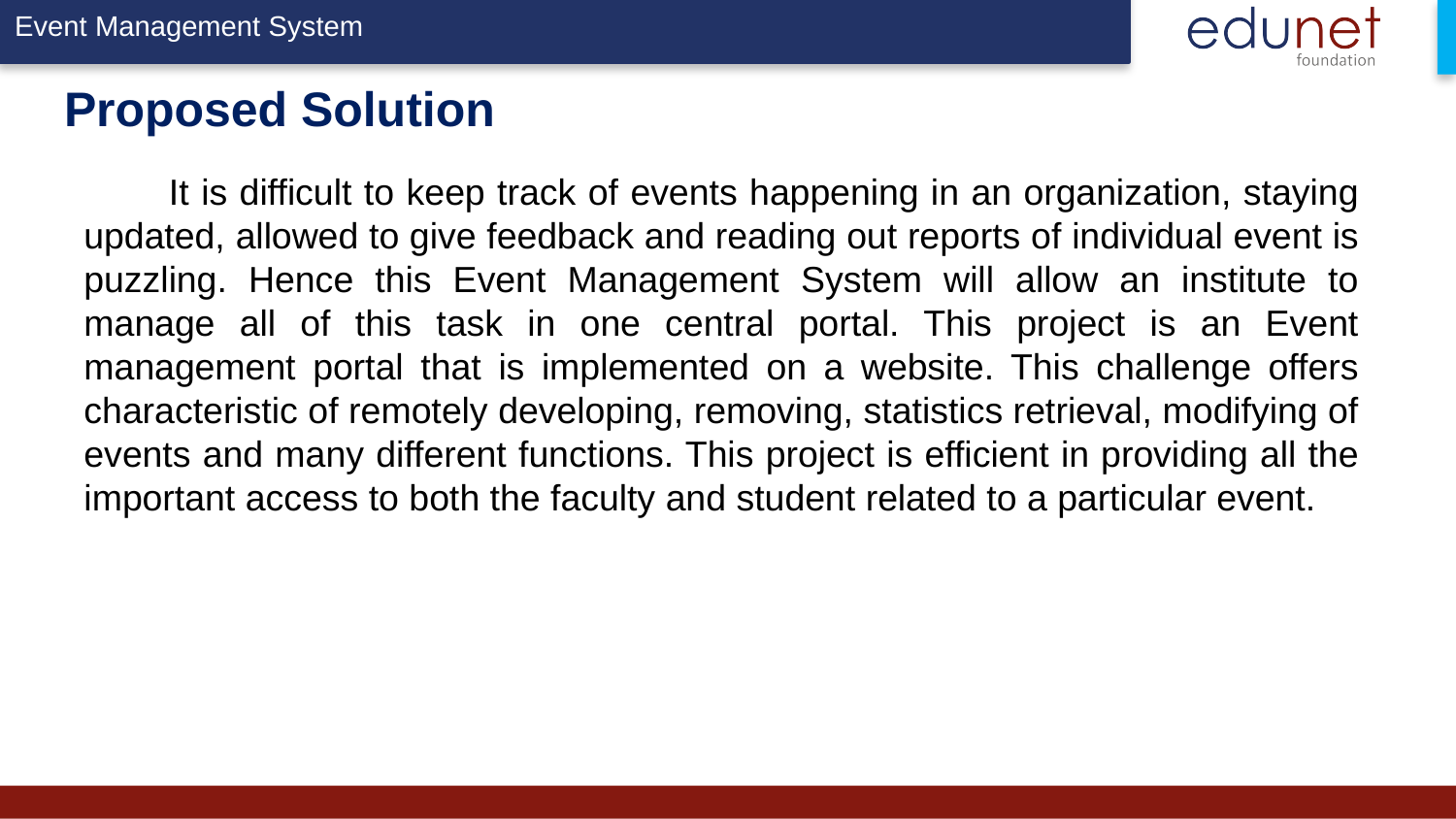

# Proposed Solution
       It is difficult to keep track of events happening in an organization, staying updated, allowed to give feedback and reading out reports of individual event is puzzling. Hence this Event Management System will allow an institute to manage all of this task in one central portal. This project is an Event management portal that is implemented on a website. This challenge offers characteristic of remotely developing, removing, statistics retrieval, modifying of events and many different functions. This project is efficient in providing all the important access to both the faculty and student related to a particular event.